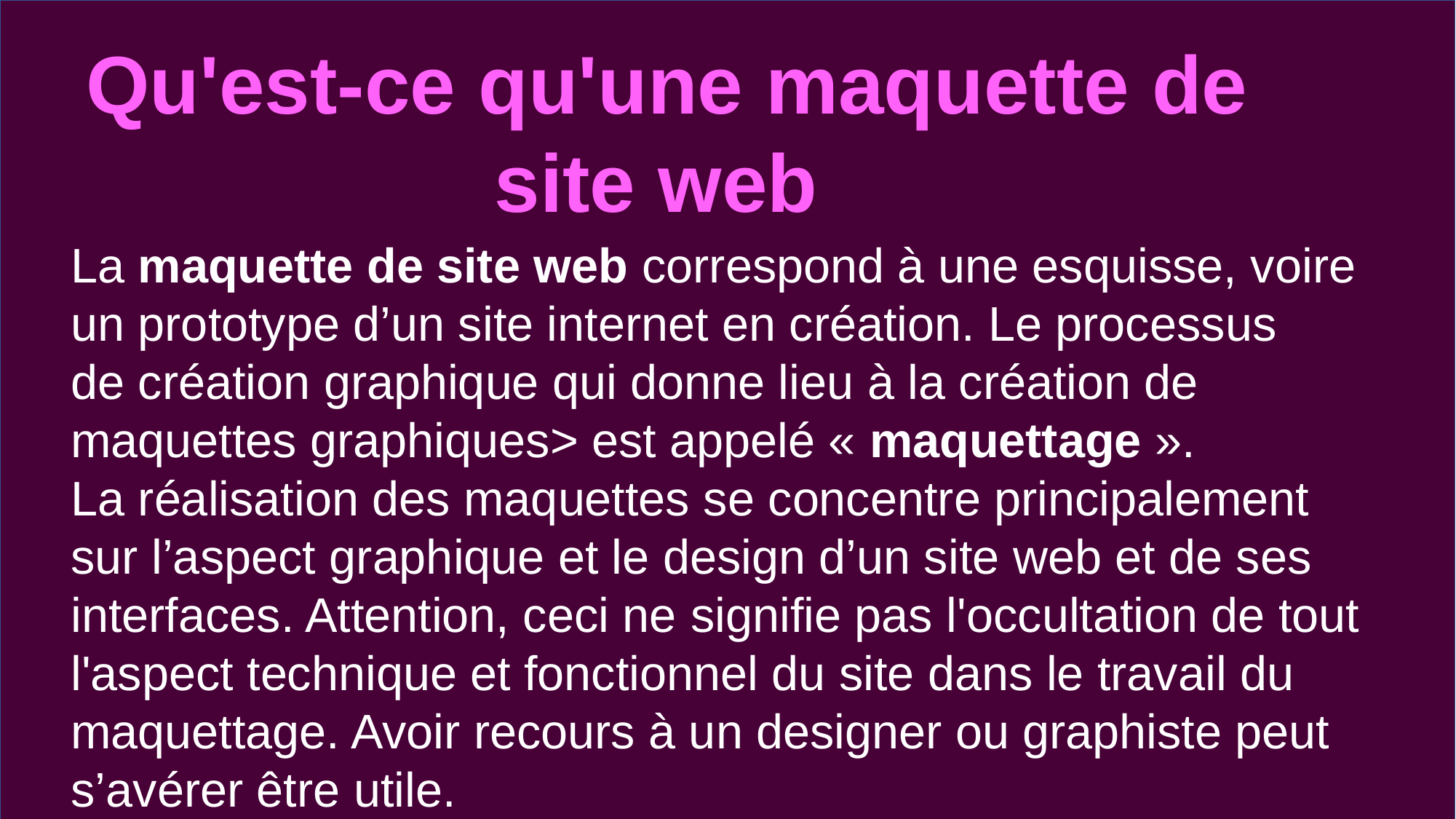

Qu'est-ce qu'une maquette de site web
La maquette de site web correspond à une esquisse, voire un prototype d’un site internet en création. Le processus de création graphique qui donne lieu à la création de maquettes graphiques> est appelé « maquettage ». La réalisation des maquettes se concentre principalement sur l’aspect graphique et le design d’un site web et de ses interfaces. Attention, ceci ne signifie pas l'occultation de tout l'aspect technique et fonctionnel du site dans le travail du maquettage. Avoir recours à un designer ou graphiste peut s’avérer être utile.